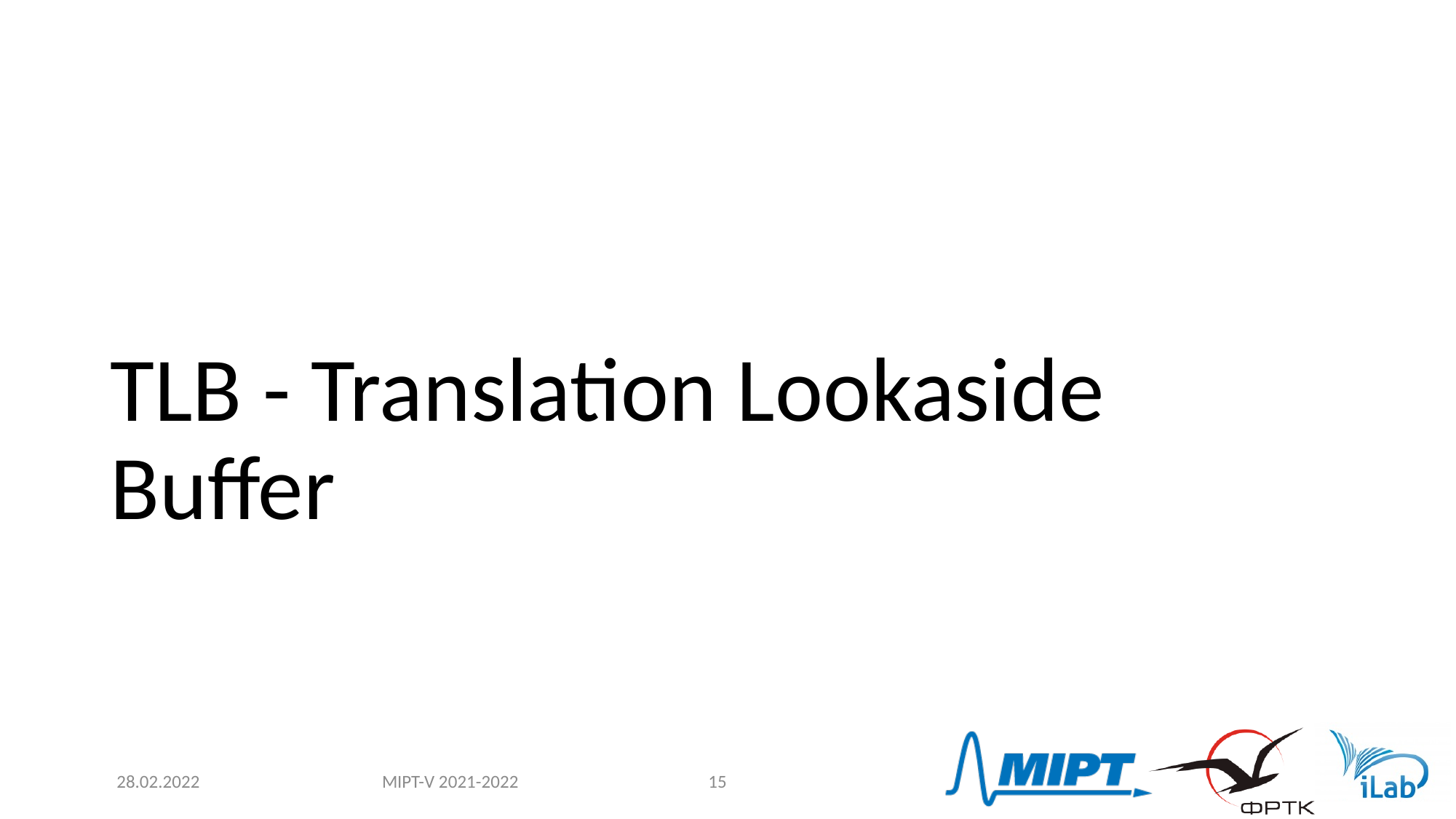

# TLB - Translation Lookaside Buffer

MIPT-V 2021-2022
28.02.2022
15